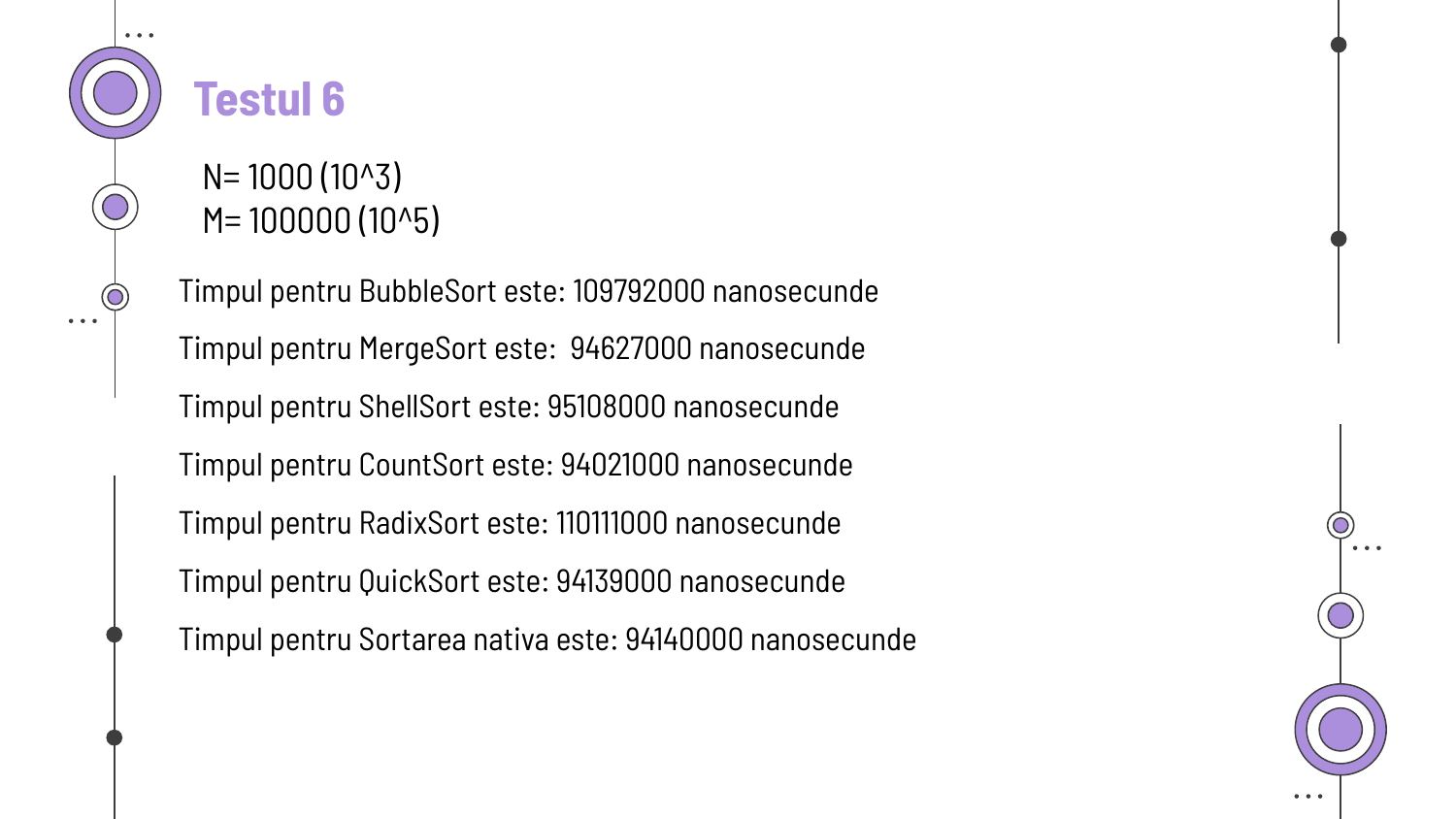

Testul 6
N= 1000 (10^3)
M= 100000 (10^5)
Timpul pentru BubbleSort este: 109792000 nanosecunde
Timpul pentru MergeSort este:  94627000 nanosecunde
Timpul pentru ShellSort este: 95108000 nanosecunde
Timpul pentru CountSort este: 94021000 nanosecunde
Timpul pentru RadixSort este: 110111000 nanosecunde
Timpul pentru QuickSort este: 94139000 nanosecunde
Timpul pentru Sortarea nativa este: 94140000 nanosecunde